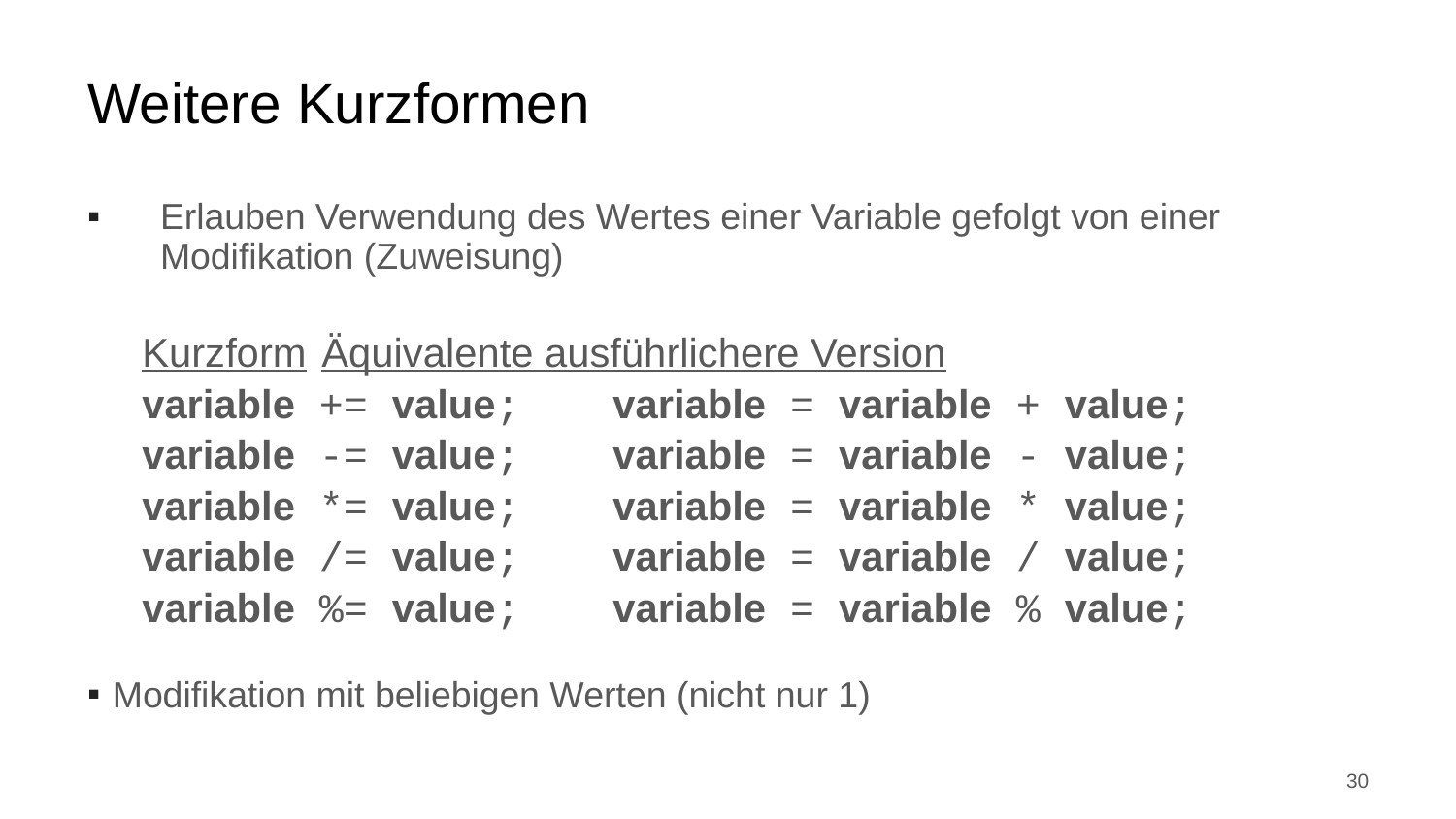

# Weitere Kurzformen
Erlauben Verwendung des Wertes einer Variable gefolgt von einer Modifikation (Zuweisung)

Kurzform	Äquivalente ausführlichere Version
variable += value;	variable = variable + value;
variable -= value;	variable = variable - value;
variable *= value;	variable = variable * value;
variable /= value;	variable = variable / value;
variable %= value;	variable = variable % value;

Modifikation mit beliebigen Werten (nicht nur 1)
30